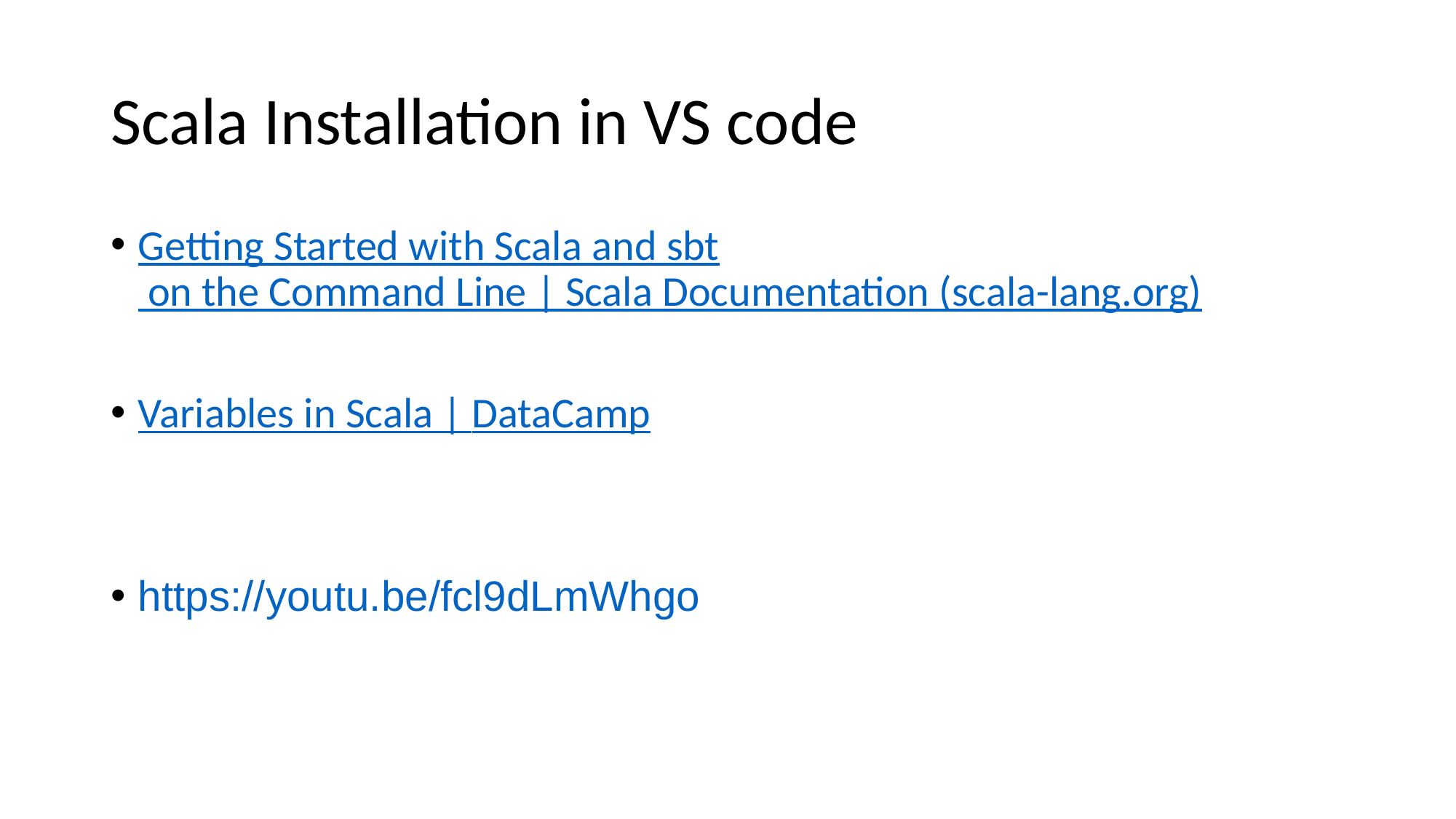

# Scala Installation in VS code
Getting Started with Scala and sbt on the Command Line | Scala Documentation (scala-lang.org)

Variables in Scala | DataCamp

https://youtu.be/fcl9dLmWhgo